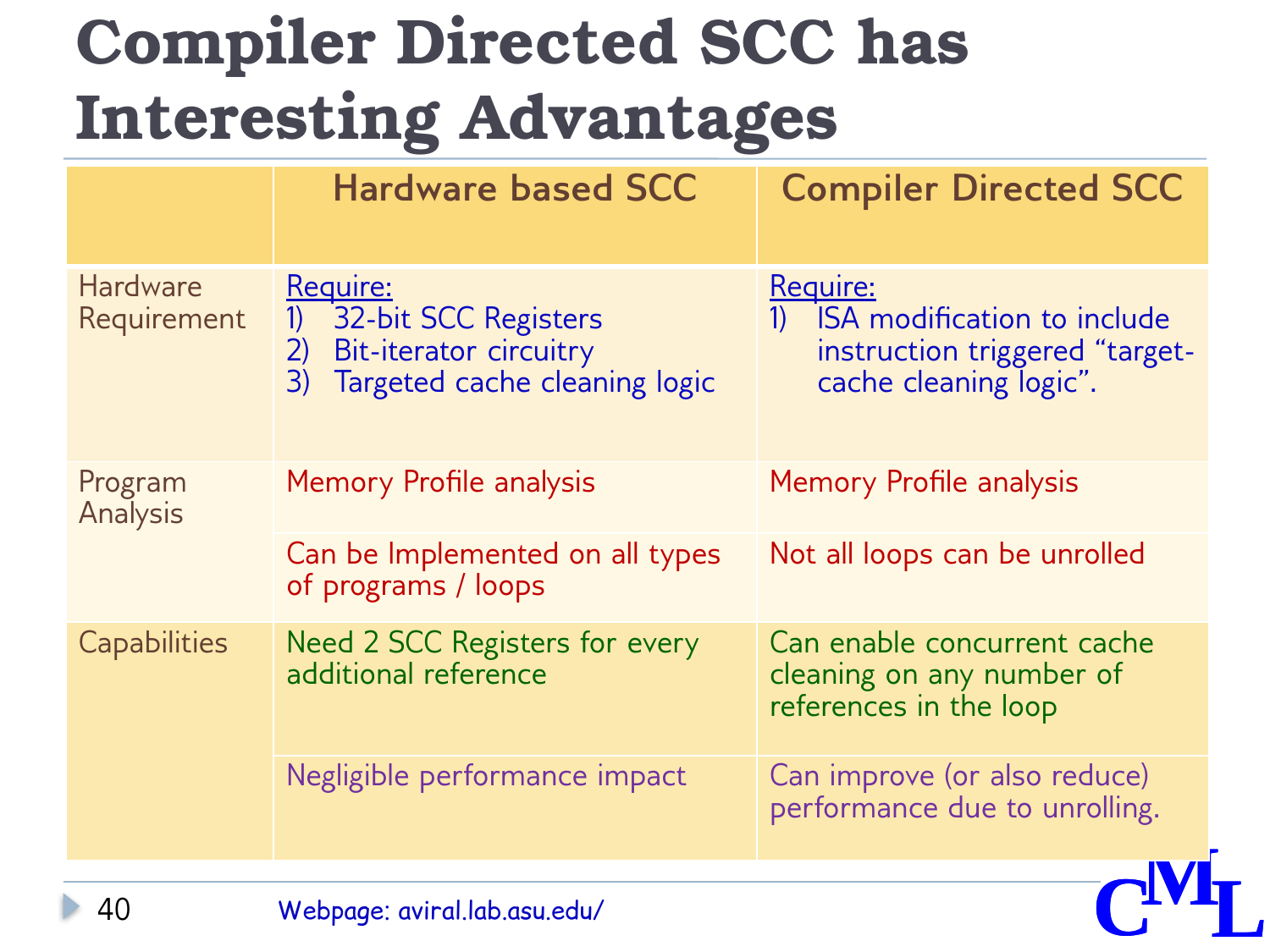

# Compiler Directed SCC has Interesting Advantages
|  | Hardware based SCC | Compiler Directed SCC |
| --- | --- | --- |
| Hardware Requirement | Require: 32-bit SCC Registers Bit-iterator circuitry Targeted cache cleaning logic | Require: ISA modification to include instruction triggered “target-cache cleaning logic”. |
| Program Analysis | Memory Profile analysis | Memory Profile analysis |
|  | Can be Implemented on all types of programs / loops | Not all loops can be unrolled |
| Capabilities | Need 2 SCC Registers for every additional reference | Can enable concurrent cache cleaning on any number of references in the loop |
|  | Negligible performance impact | Can improve (or also reduce) performance due to unrolling. |
40